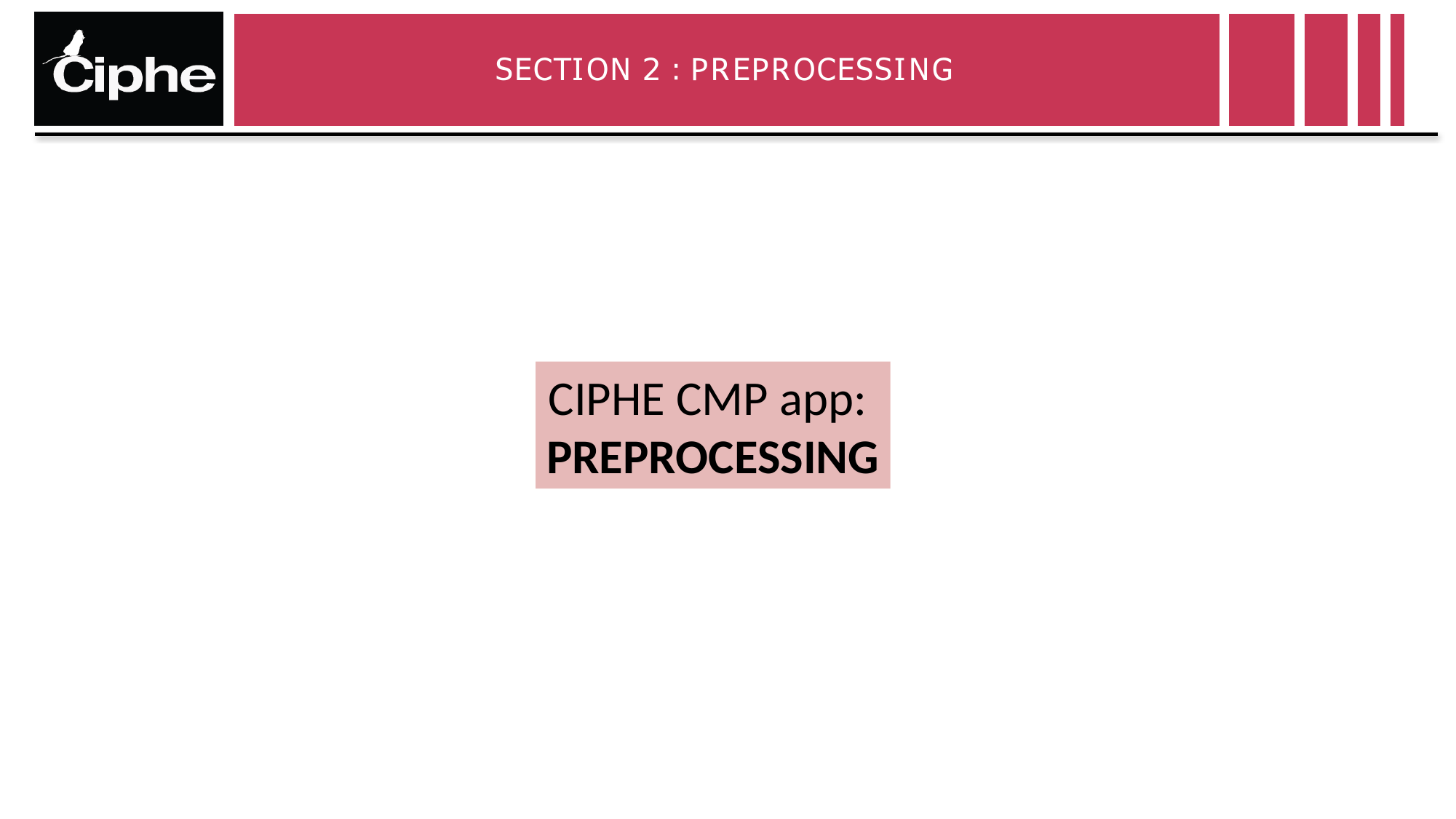

# SECTION 2 : PREPROCESSING
CIPHE CMP app:
PREPROCESSING